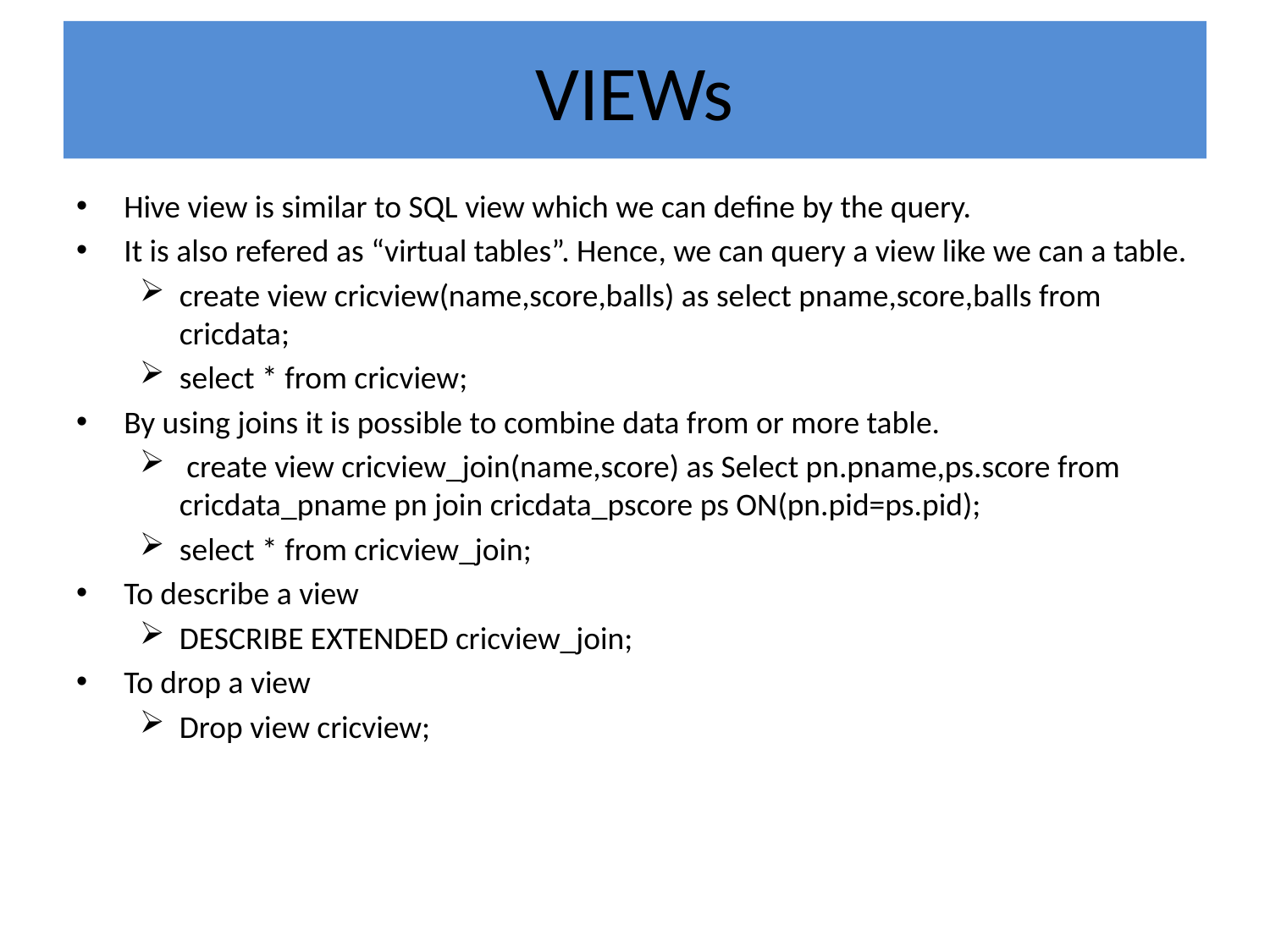

# VIEWs
Hive view is similar to SQL view which we can define by the query.
It is also refered as “virtual tables”. Hence, we can query a view like we can a table.
create view cricview(name,score,balls) as select pname,score,balls from cricdata;
select * from cricview;
By using joins it is possible to combine data from or more table.
 create view cricview_join(name,score) as Select pn.pname,ps.score from cricdata_pname pn join cricdata_pscore ps ON(pn.pid=ps.pid);
select * from cricview_join;
To describe a view
DESCRIBE EXTENDED cricview_join;
To drop a view
Drop view cricview;